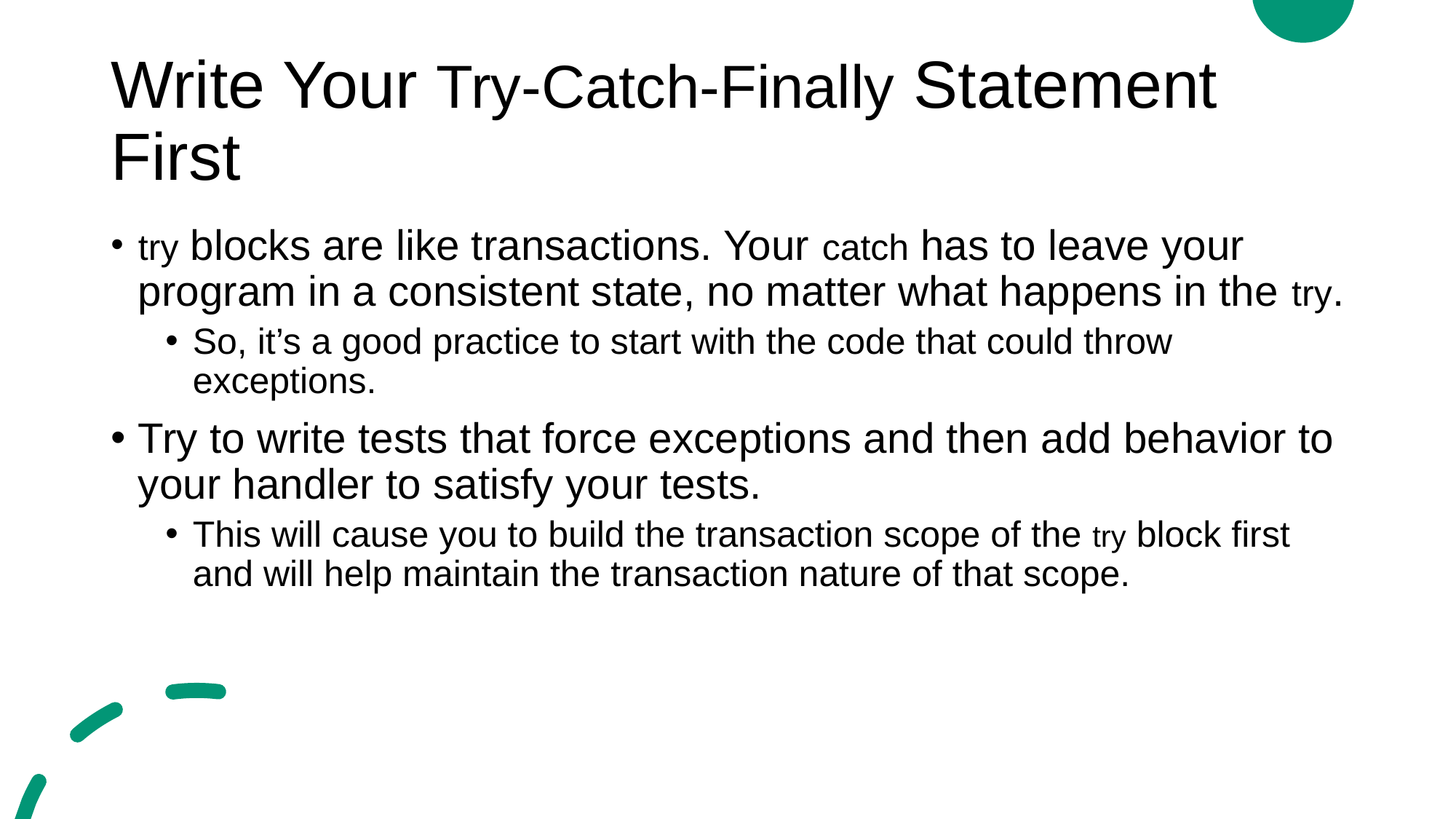

# Write Your Try-Catch-Finally Statement First
try blocks are like transactions. Your catch has to leave your program in a consistent state, no matter what happens in the try.
So, it’s a good practice to start with the code that could throw exceptions.
Try to write tests that force exceptions and then add behavior to your handler to satisfy your tests.
This will cause you to build the transaction scope of the try block first and will help maintain the transaction nature of that scope.